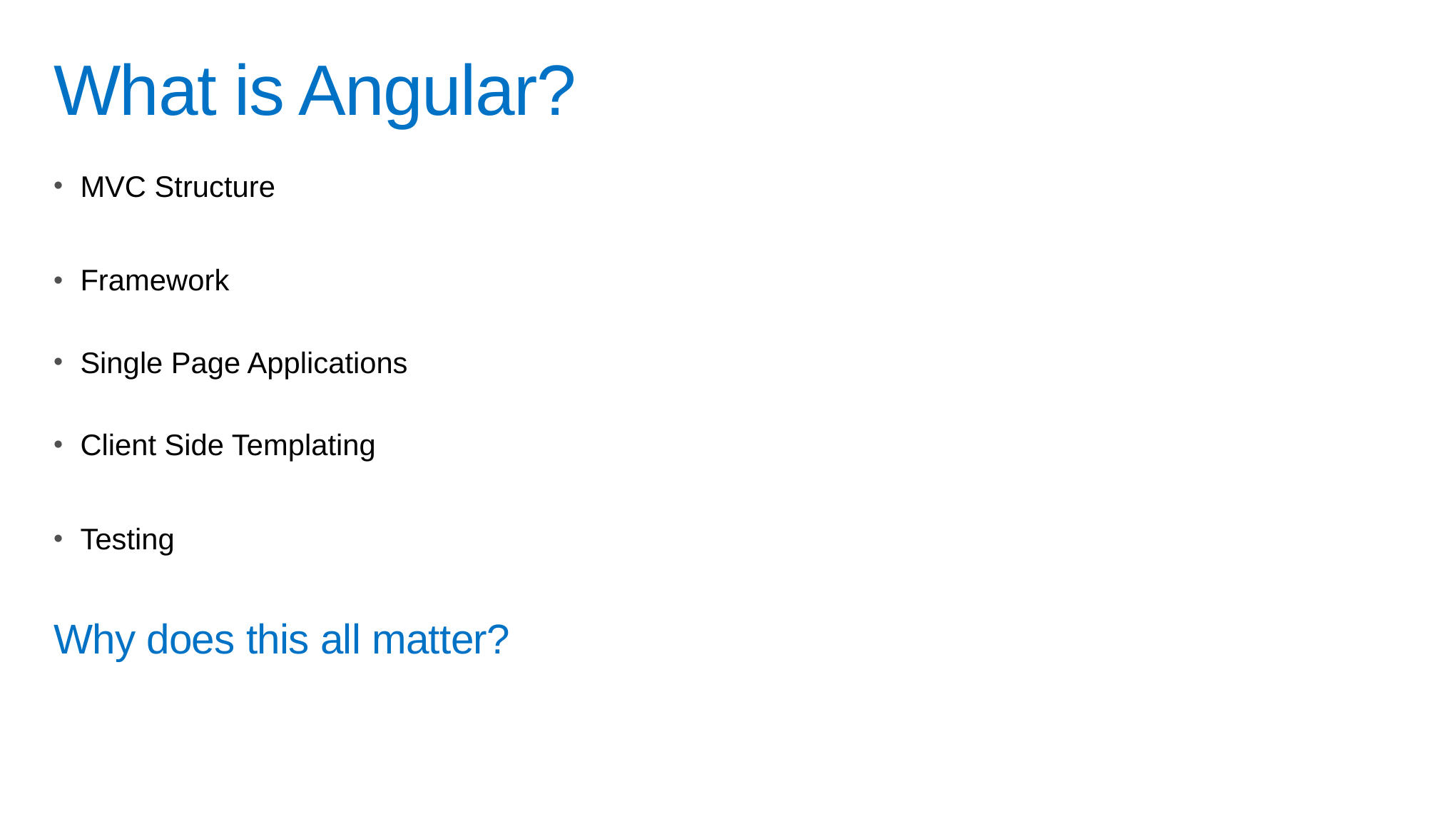

# What is Angular?
MVC Structure

Framework

Single Page Applications

Client Side Templating

Testing

Why does this all matter?